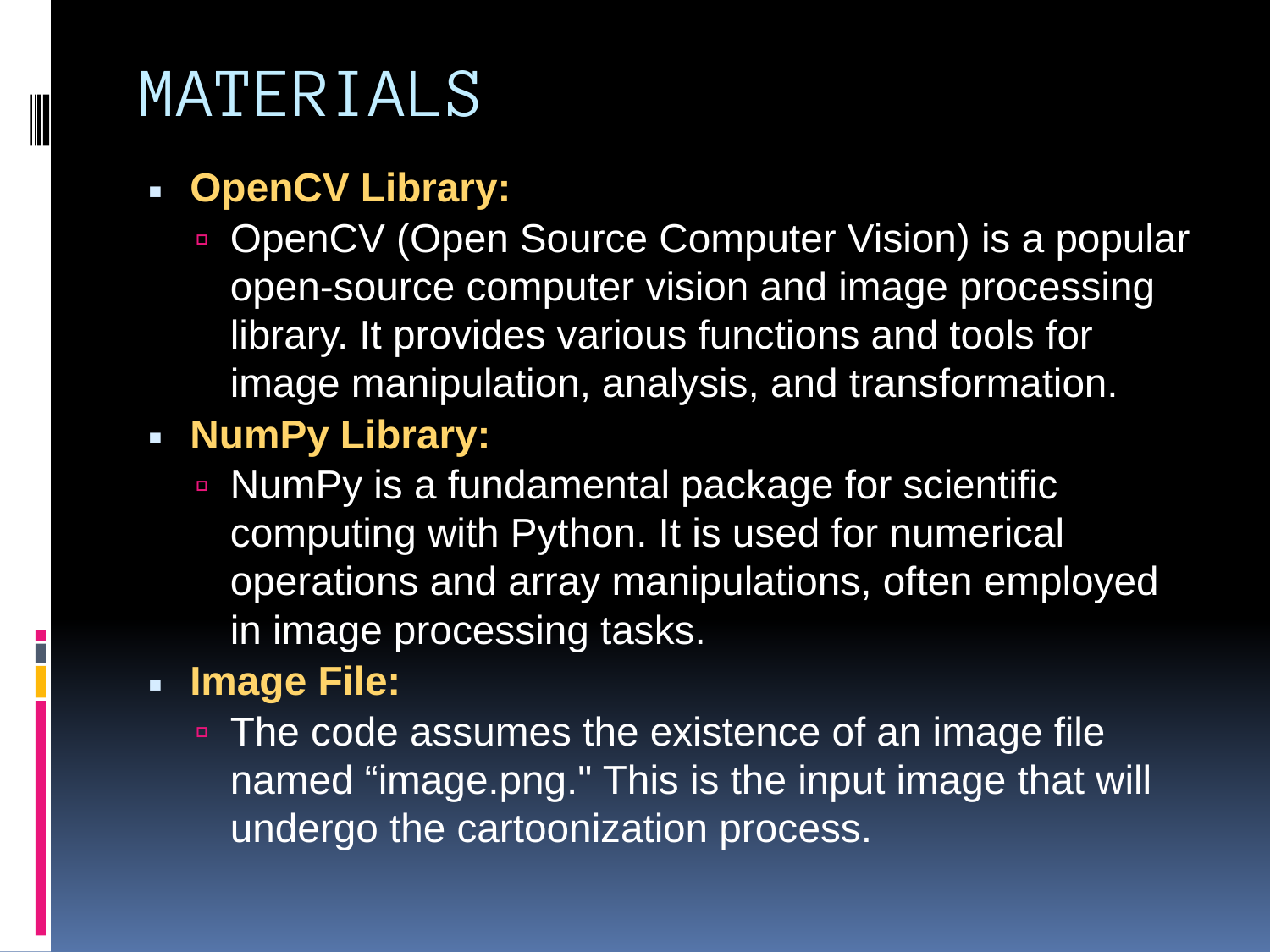

# MATERIALS

OpenCV Library:
OpenCV (Open Source Computer Vision) is a popular open-source computer vision and image processing library. It provides various functions and tools for image manipulation, analysis, and transformation.
NumPy Library:
NumPy is a fundamental package for scientific computing with Python. It is used for numerical operations and array manipulations, often employed in image processing tasks.
Image File:
The code assumes the existence of an image file named “image.png." This is the input image that will undergo the cartoonization process.